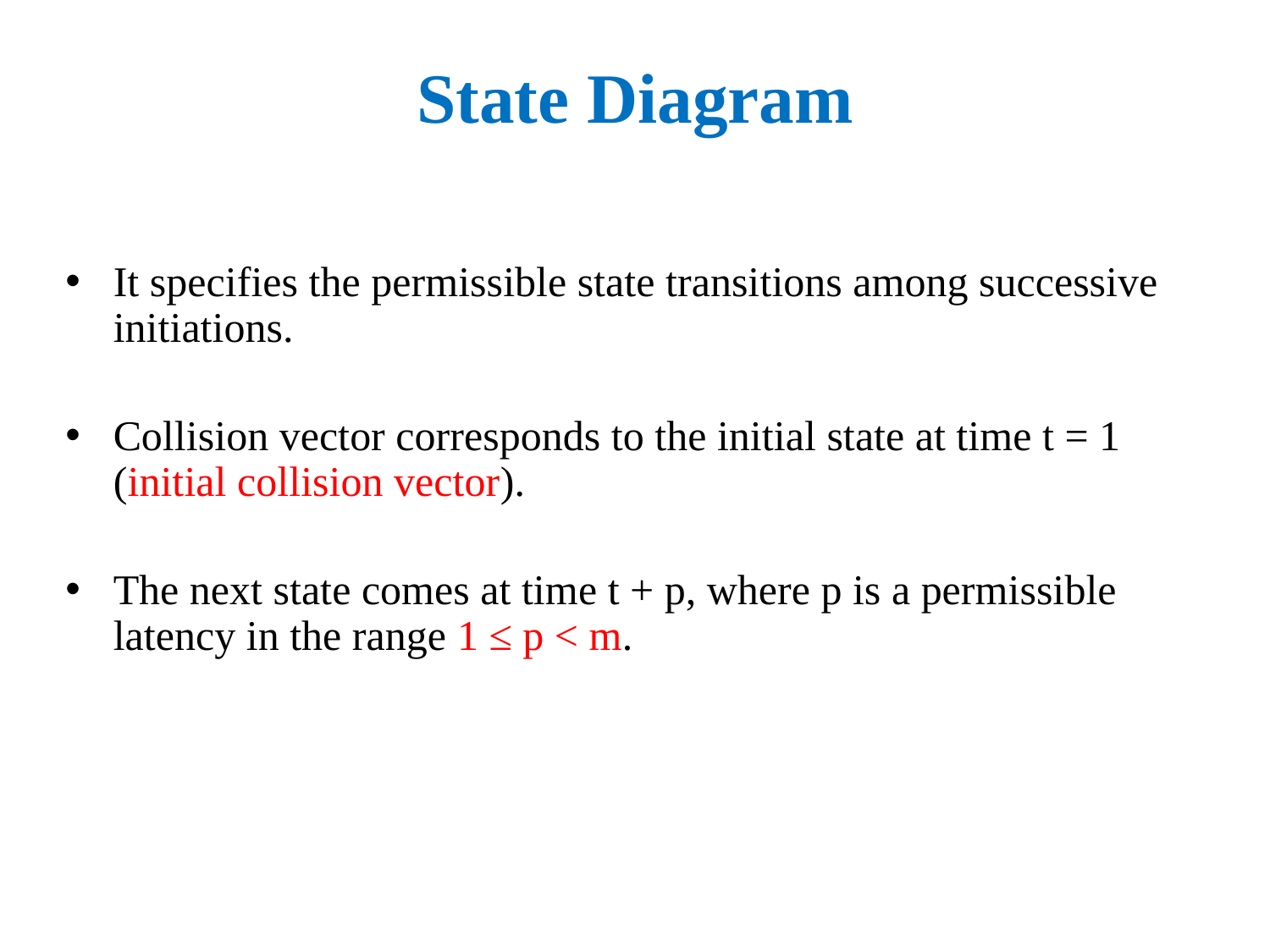

# State Diagram
It specifies the permissible state transitions among successive initiations.

Collision vector corresponds to the initial state at time t = 1 (initial collision vector).

The next state comes at time t + p, where p is a permissible latency in the range 1 ≤ p < m.